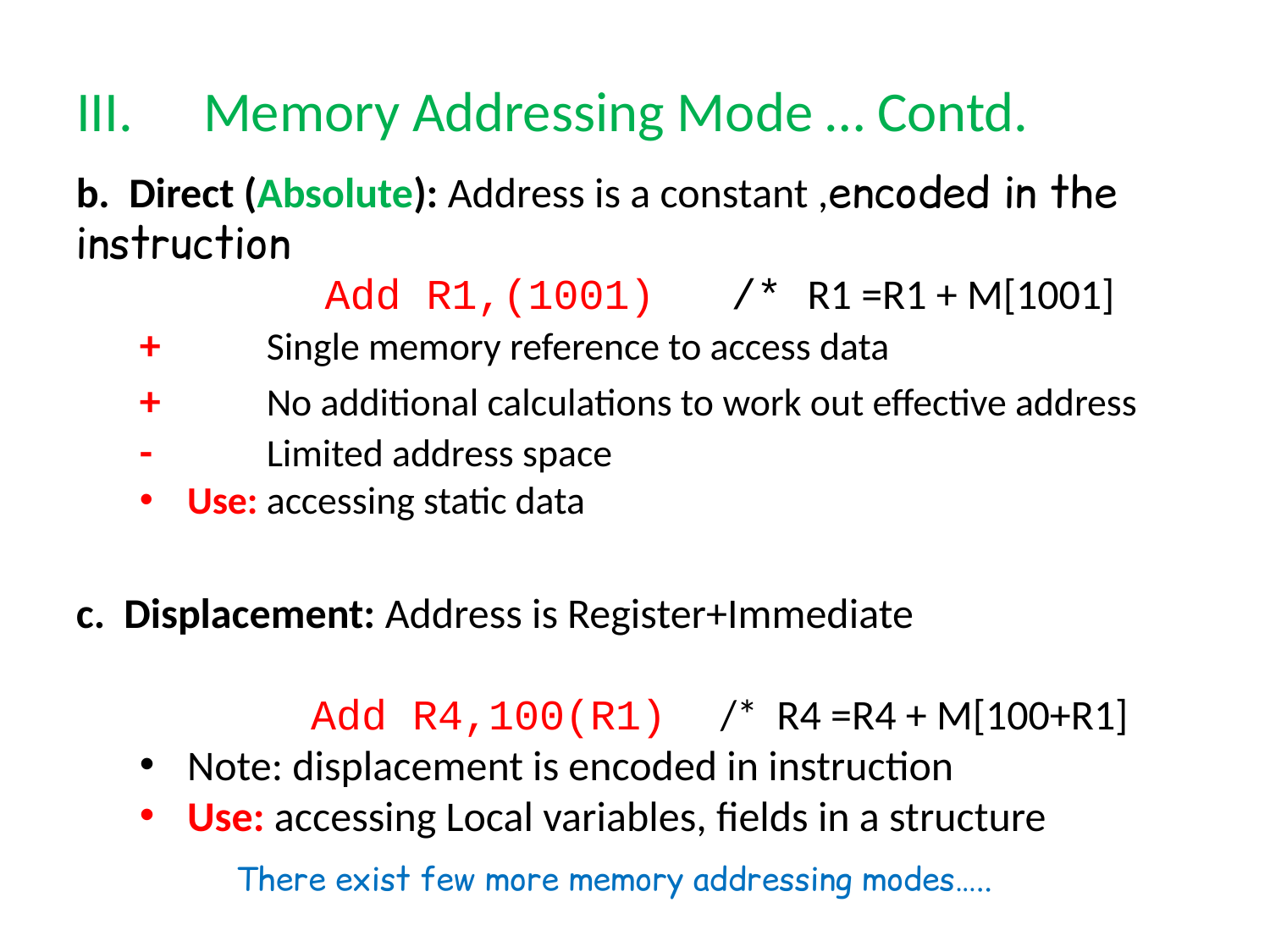

# III.	Memory Addressing Mode … Contd.
b.  Direct (Absolute): Address is a constant ,encoded in the instruction
	Add R1,(1001)	 /* R1 =R1 + M[1001]
+ 	Single memory reference to access data
+ 	No additional calculations to work out effective address
- 	Limited address space
Use: accessing static data

c.  Displacement: Address is Register+Immediate

	Add R4,100(R1)	   /*  R4 =R4 + M[100+R1]
Note: displacement is encoded in instruction
Use: accessing Local variables, fields in a structure
There exist few more memory addressing modes…..